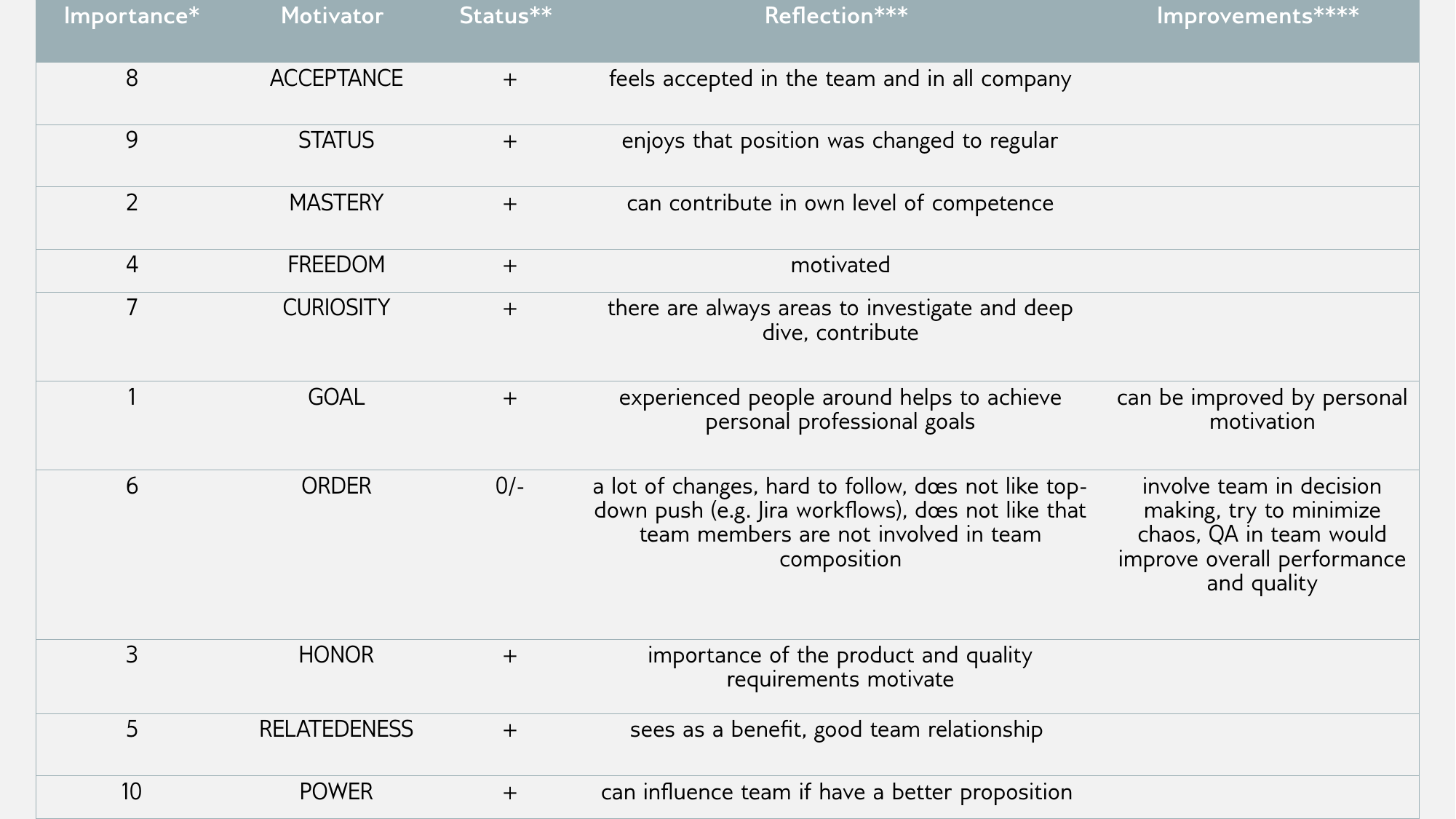

| Importance\* | Motivator | Status\*\* | Reflection\*\*\* | Improvements\*\*\*\* |
| --- | --- | --- | --- | --- |
| 8 | ACCEPTANCE | + | feels accepted in the team and in all company |  |
| 9 | STATUS | + | enjoys that position was changed to regular |  |
| 2 | MASTERY | + | can contribute in own level of competence |  |
| 4 | FREEDOM | + | motivated |  |
| 7 | CURIOSITY | + | there are always areas to investigate and deep dive, contribute |  |
| 1 | GOAL | + | experienced people around helps to achieve personal professional goals | can be improved by personal motivation |
| 6 | ORDER | 0/- | a lot of changes, hard to follow, does not like top-down push (e.g. Jira workflows), does not like that team members are not involved in team composition | involve team in decision making, try to minimize chaos, QA in team would improve overall performance and quality |
| 3 | HONOR | + | importance of the product and quality requirements motivate |  |
| 5 | RELATEDENESS | + | sees as a benefit, good team relationship |  |
| 10 | POWER | + | can influence team if have a better proposition |  |